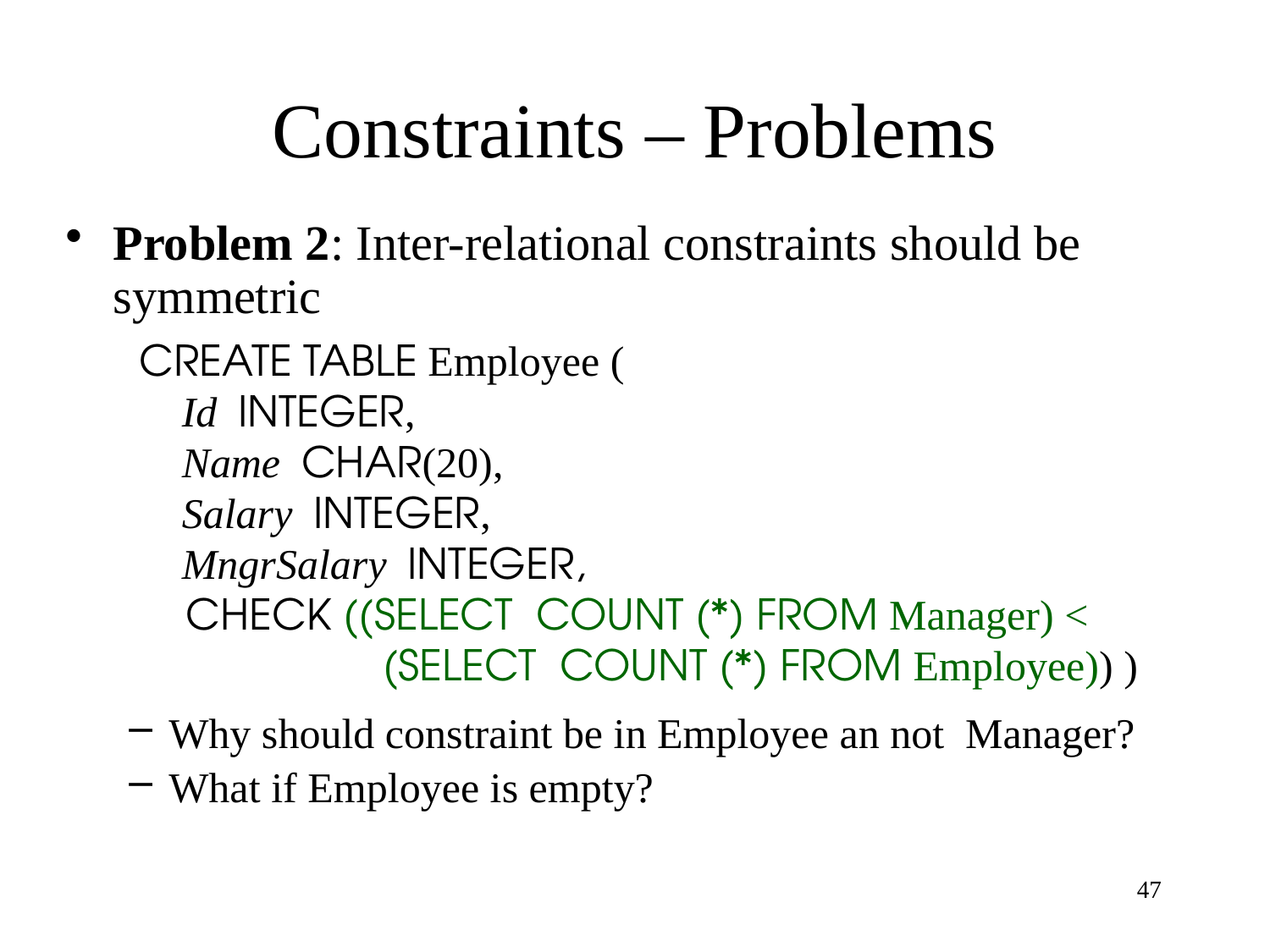

# Constraints – Problems
Problem 2: Inter-relational constraints should be symmetric

Why should constraint be in Employee an not  Manager?
What if Employee is empty?
CREATE TABLE Employee (
    Id  INTEGER,
    Name  CHAR(20),
    Salary  INTEGER,
    MngrSalary  INTEGER,
    CHECK ((SELECT  COUNT (*) FROM Manager) <
                       (SELECT  COUNT (*) FROM Employee)) )
47